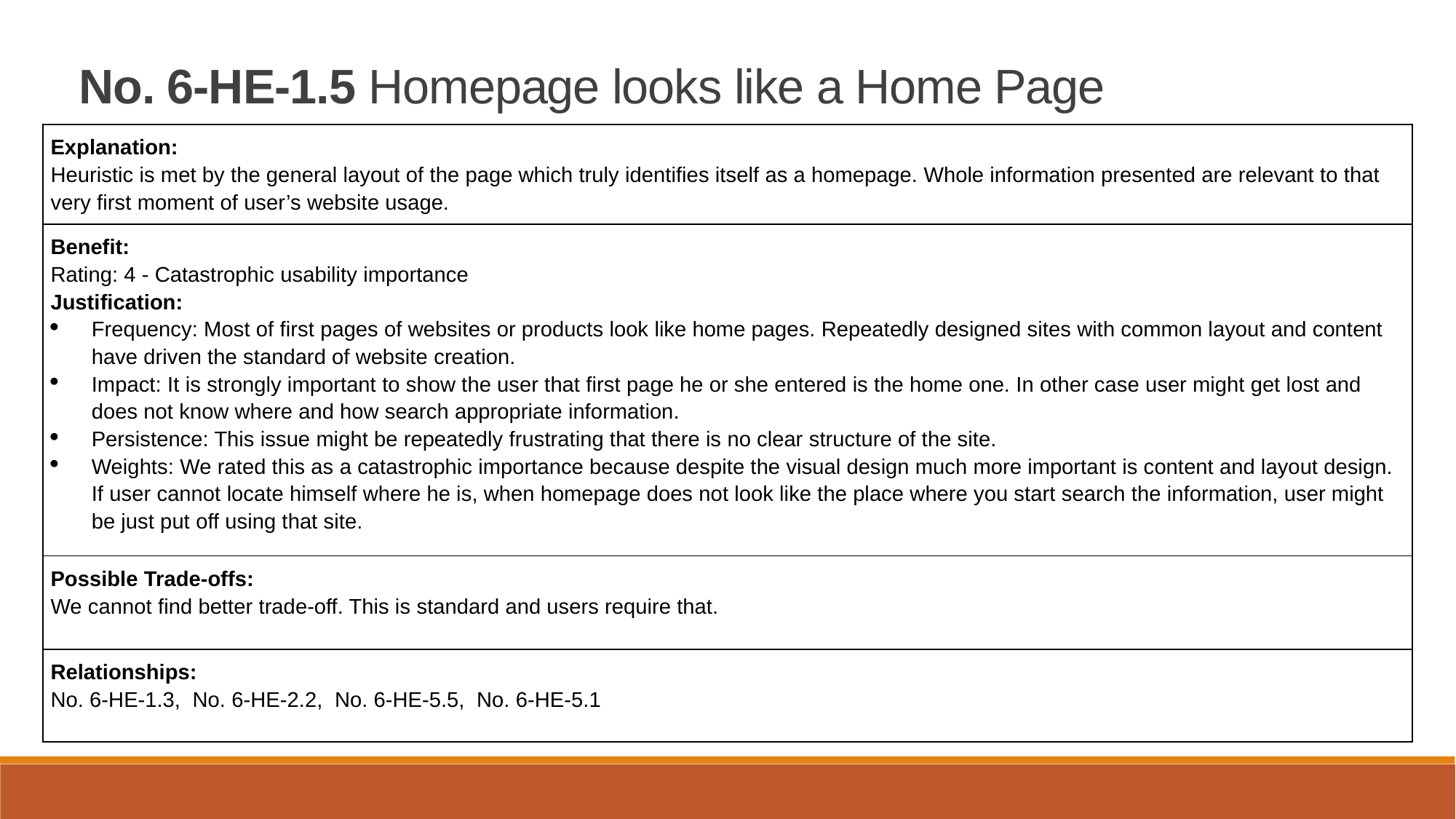

No. 6-HE-1.5 Homepage looks like a Home Page
| Explanation: Heuristic is met by the general layout of the page which truly identifies itself as a homepage. Whole information presented are relevant to that very first moment of user’s website usage. |
| --- |
| Benefit: Rating: 4 - Catastrophic usability importance Justification: Frequency: Most of first pages of websites or products look like home pages. Repeatedly designed sites with common layout and content have driven the standard of website creation. Impact: It is strongly important to show the user that first page he or she entered is the home one. In other case user might get lost and does not know where and how search appropriate information. Persistence: This issue might be repeatedly frustrating that there is no clear structure of the site. Weights: We rated this as a catastrophic importance because despite the visual design much more important is content and layout design. If user cannot locate himself where he is, when homepage does not look like the place where you start search the information, user might be just put off using that site. |
| Possible Trade-offs: We cannot find better trade-off. This is standard and users require that. |
| Relationships: No. 6-HE-1.3,  No. 6-HE-2.2,  No. 6-HE-5.5,  No. 6-HE-5.1 |